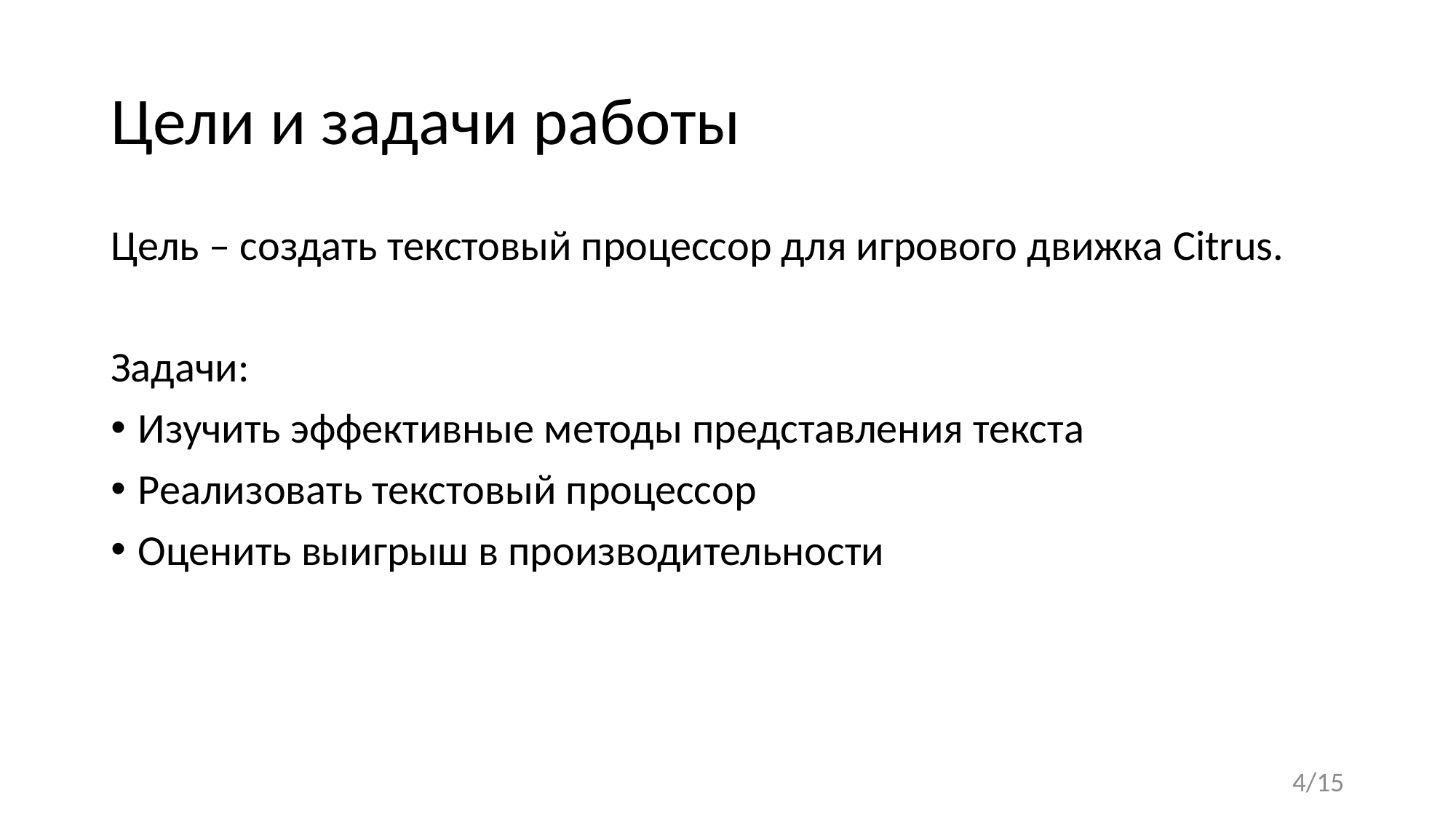

# Цели и задачи работы
Цель – создать текстовый процессор для игрового движка Citrus.

Задачи:
Изучить эффективные методы представления текста
Реализовать текстовый процессор
Оценить выигрыш в производительности

4/15